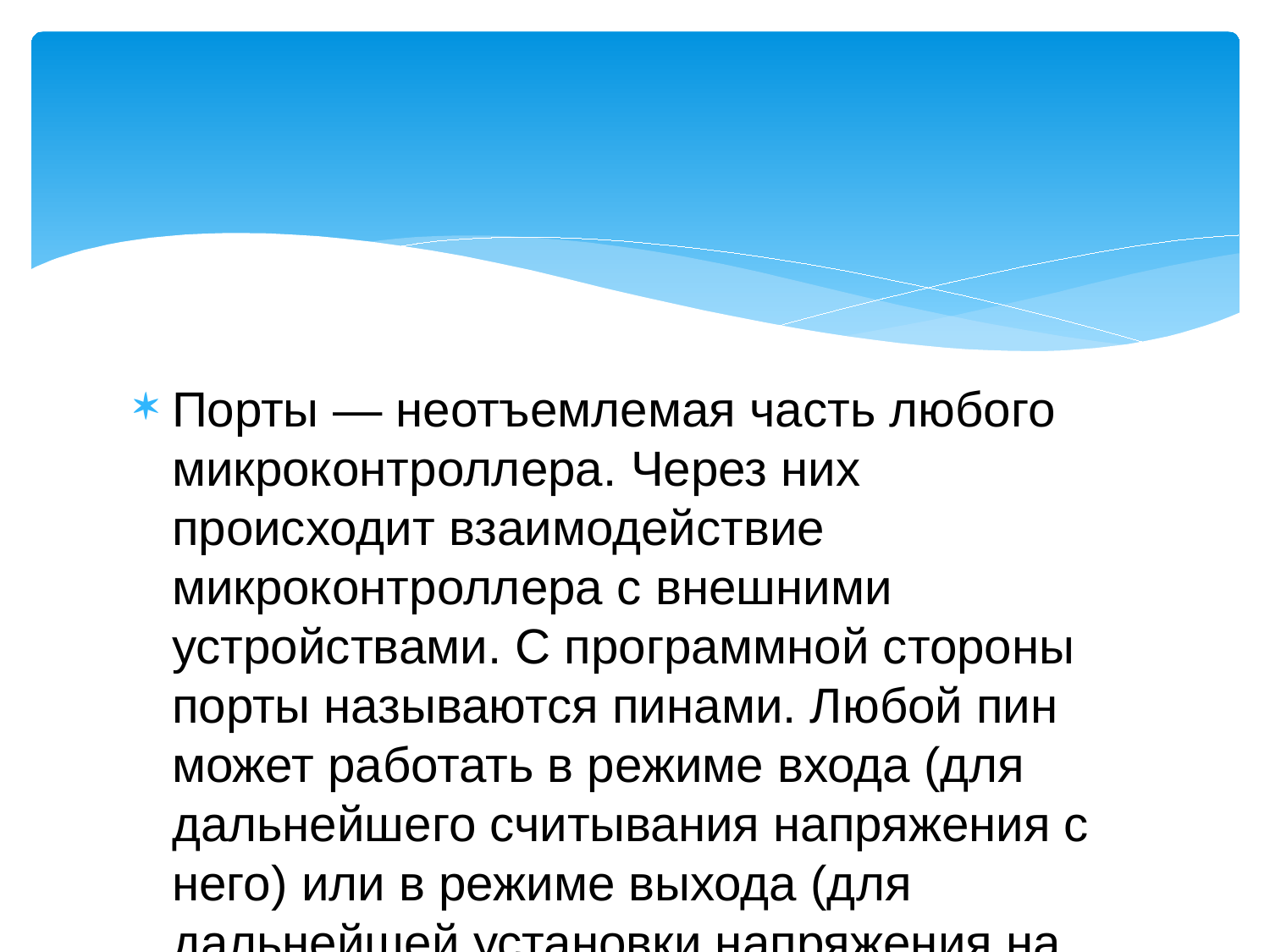

#
Порты — неотъемлемая часть любого микроконтроллера. Через них происходит взаимодействие микроконтроллера с внешними устройствами. С программной стороны порты называются пинами. Любой пин может работать в режиме входа (для дальнейшего считывания напряжения с него) или в режиме выхода (для дальнейшей установки напряжения на нём).